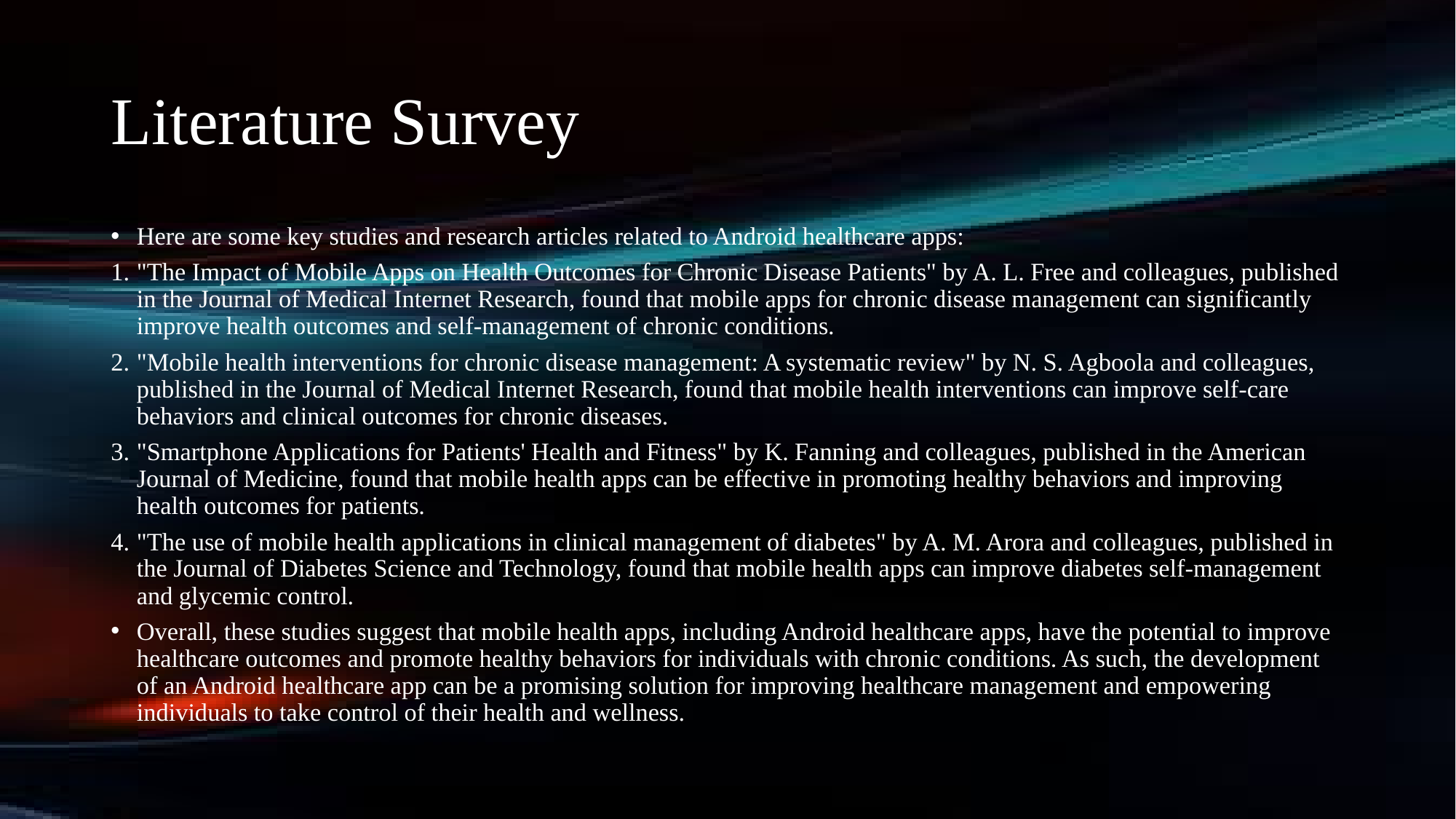

# Literature Survey
Here are some key studies and research articles related to Android healthcare apps:
"The Impact of Mobile Apps on Health Outcomes for Chronic Disease Patients" by A. L. Free and colleagues, published in the Journal of Medical Internet Research, found that mobile apps for chronic disease management can significantly improve health outcomes and self-management of chronic conditions.
"Mobile health interventions for chronic disease management: A systematic review" by N. S. Agboola and colleagues, published in the Journal of Medical Internet Research, found that mobile health interventions can improve self-care behaviors and clinical outcomes for chronic diseases.
"Smartphone Applications for Patients' Health and Fitness" by K. Fanning and colleagues, published in the American Journal of Medicine, found that mobile health apps can be effective in promoting healthy behaviors and improving health outcomes for patients.
"The use of mobile health applications in clinical management of diabetes" by A. M. Arora and colleagues, published in the Journal of Diabetes Science and Technology, found that mobile health apps can improve diabetes self-management and glycemic control.
Overall, these studies suggest that mobile health apps, including Android healthcare apps, have the potential to improve healthcare outcomes and promote healthy behaviors for individuals with chronic conditions. As such, the development of an Android healthcare app can be a promising solution for improving healthcare management and empowering individuals to take control of their health and wellness.